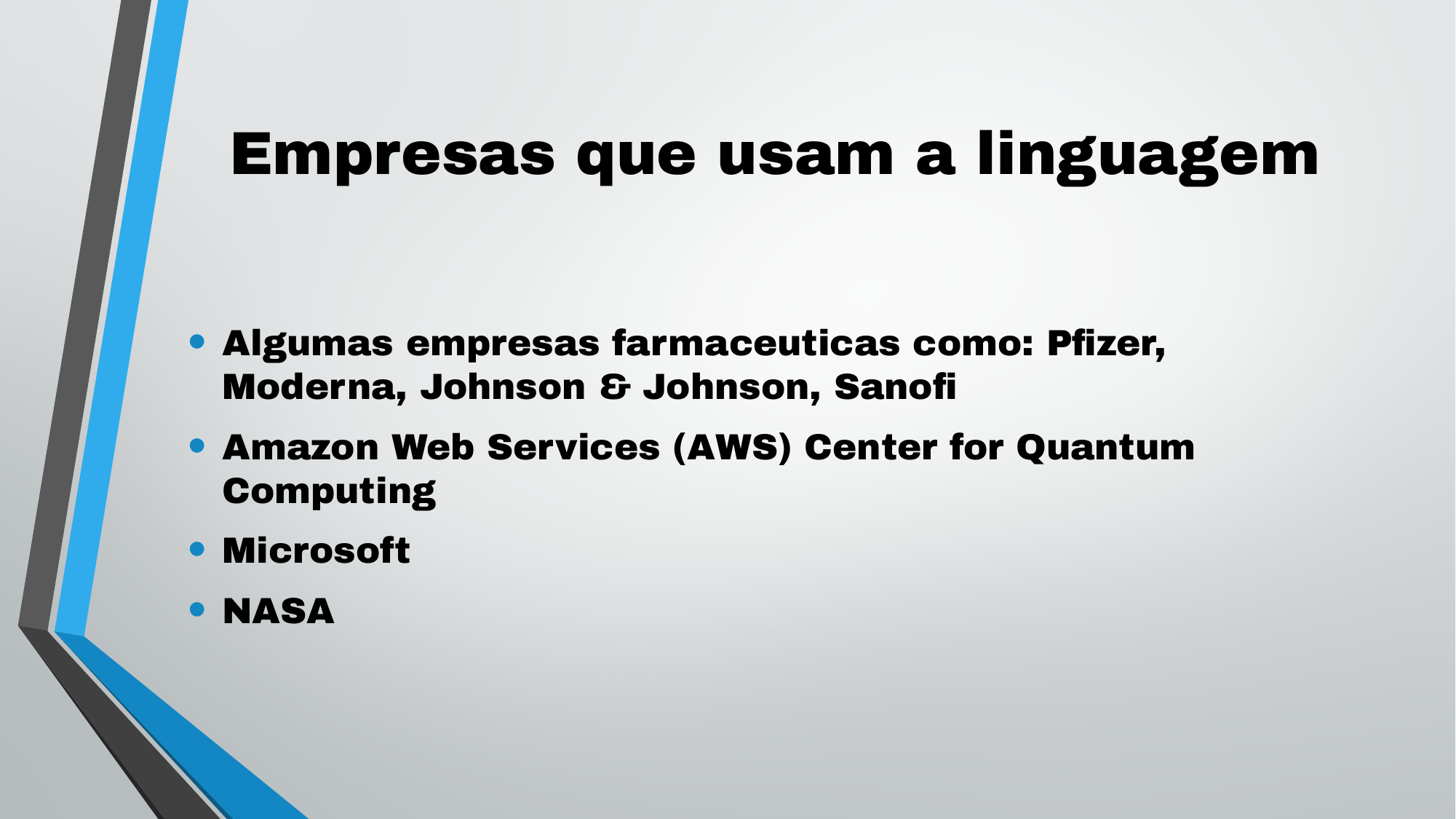

# Empresas que usam a linguagem
Algumas empresas farmaceuticas como: Pfizer, Moderna, Johnson & Johnson, Sanofi
Amazon Web Services (AWS) Center for Quantum Computing
Microsoft
NASA